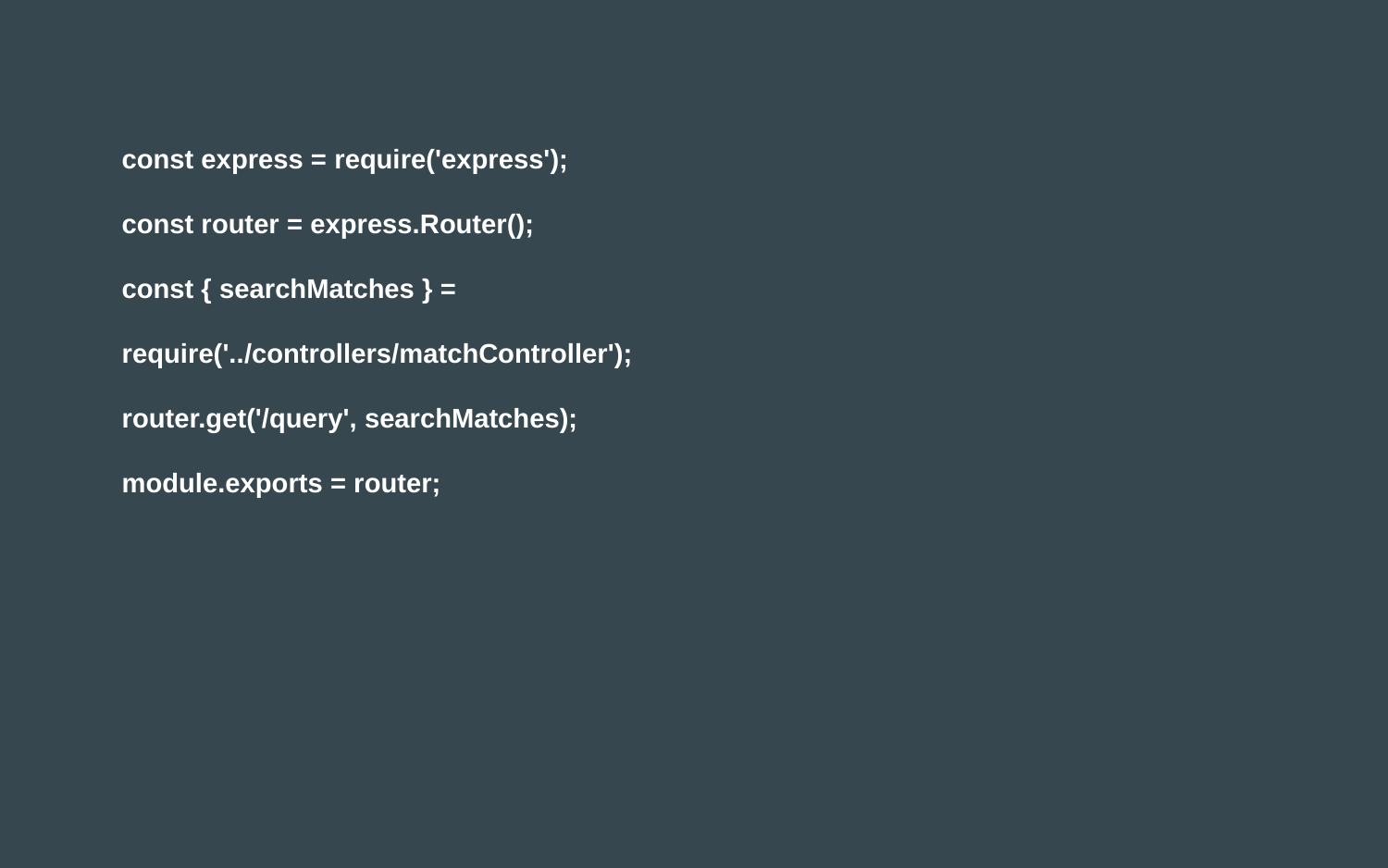

const express = require('express');

const router = express.Router();

const { searchMatches } =

require('../controllers/matchController');

router.get('/query', searchMatches);

module.exports = router;